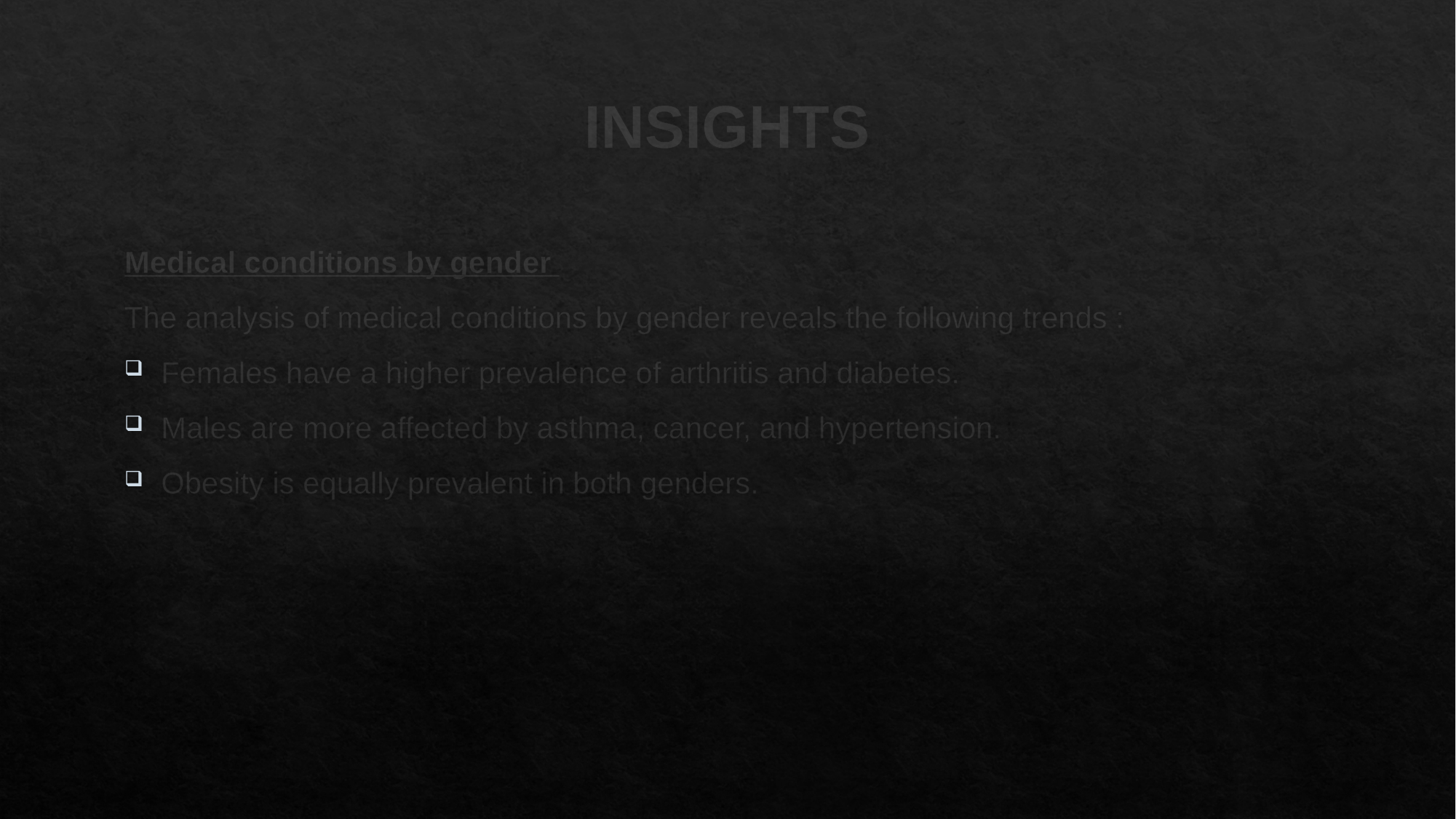

# INSIGHTS
Medical conditions by gender
The analysis of medical conditions by gender reveals the following trends :
Females have a higher prevalence of arthritis and diabetes.
Males are more affected by asthma, cancer, and hypertension.
Obesity is equally prevalent in both genders.